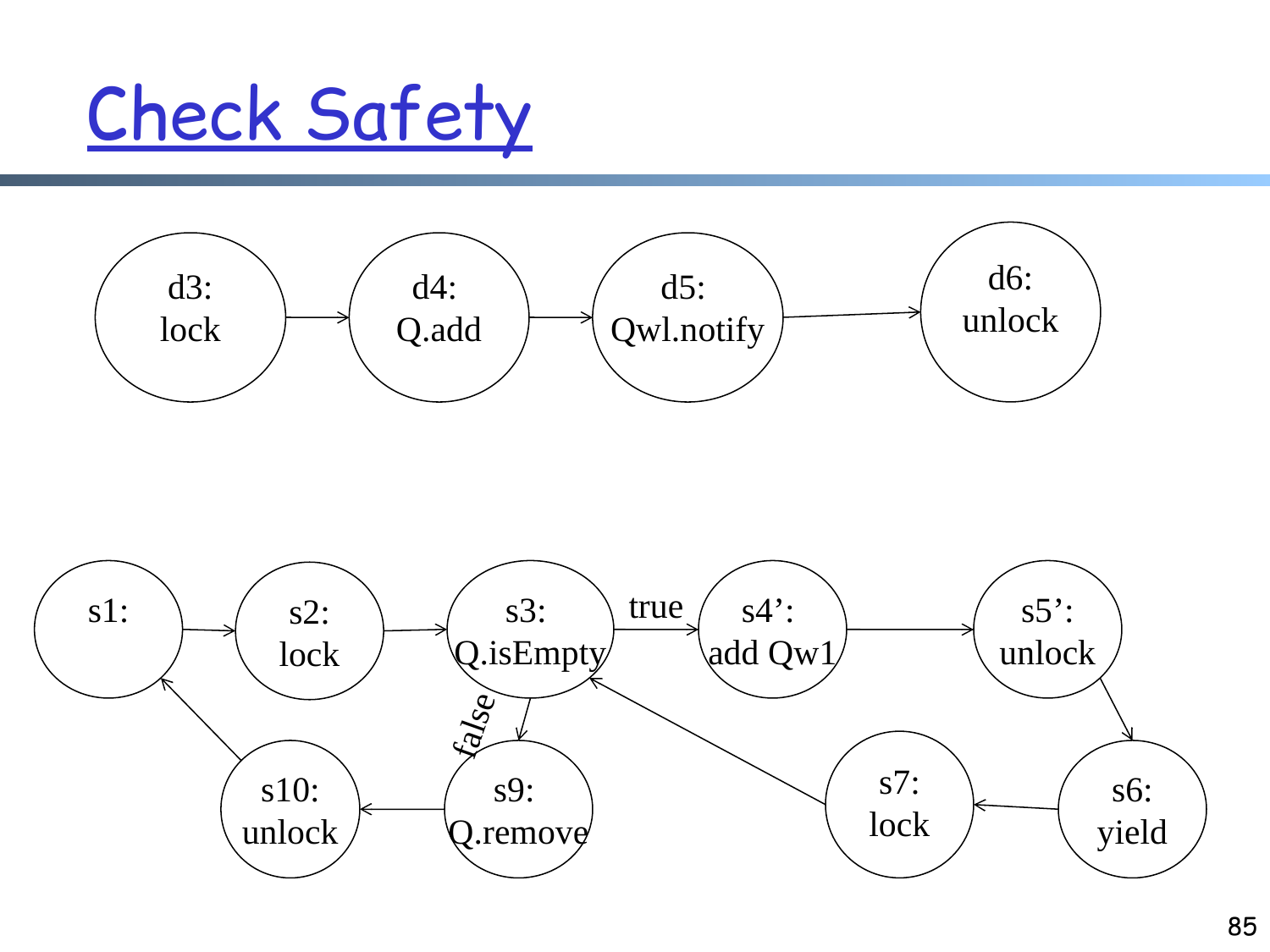

# Check Safety
d6:
unlock
d3:
lock
d4:
Q.add
d5:
Qwl.notify
s1:
s3:
Q.isEmpty
s4’:
add Qw1
s5’:
unlock
s2:
lock
true
false
s7:
lock
s10:
unlock
s9:
Q.remove
s6:
yield
85